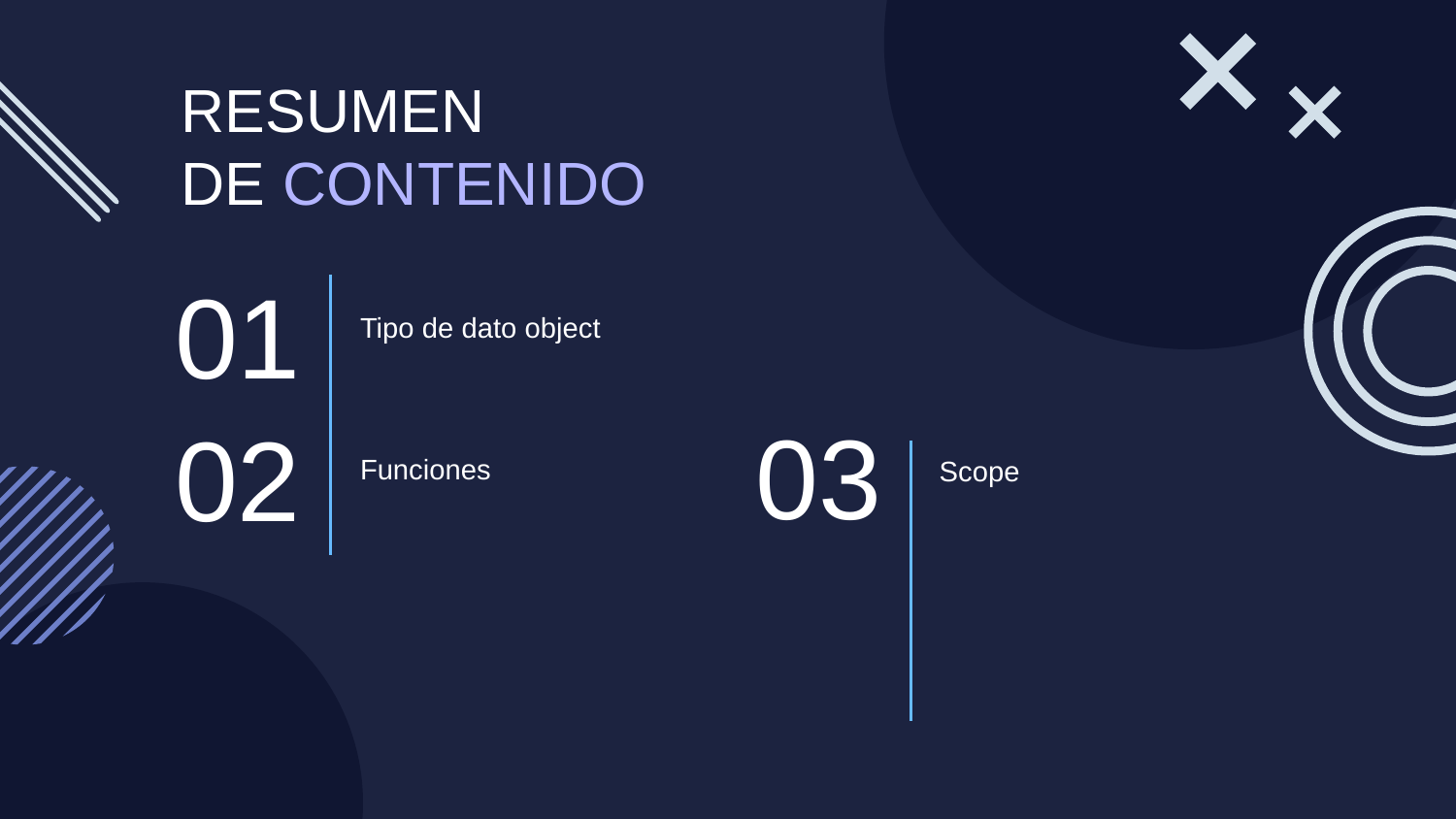

RESUMEN
DE CONTENIDO

Tipo de dato object
# 01
Funciones
Scope
03
02